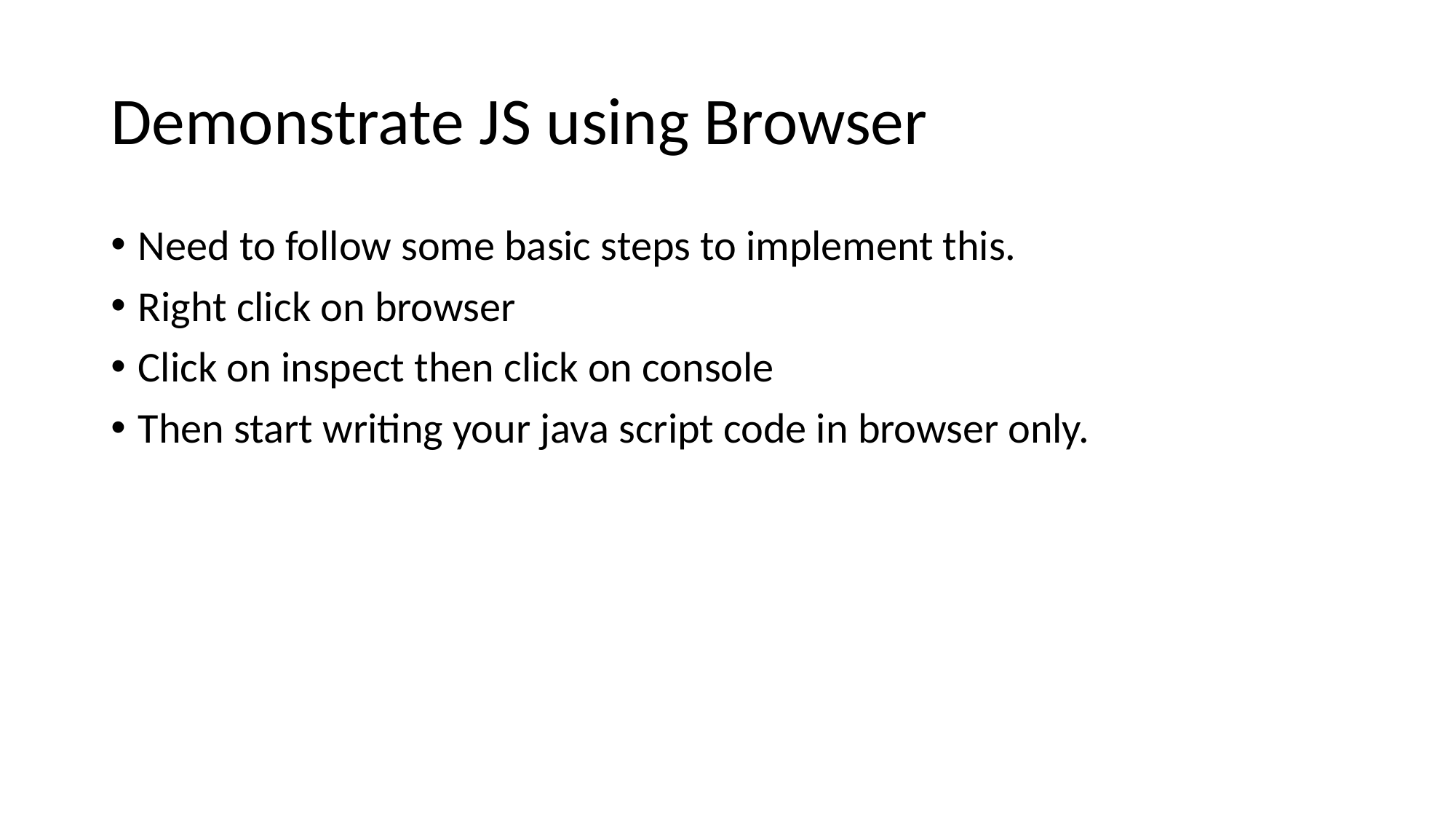

# Demonstrate JS using Browser
Need to follow some basic steps to implement this.
Right click on browser
Click on inspect then click on console
Then start writing your java script code in browser only.